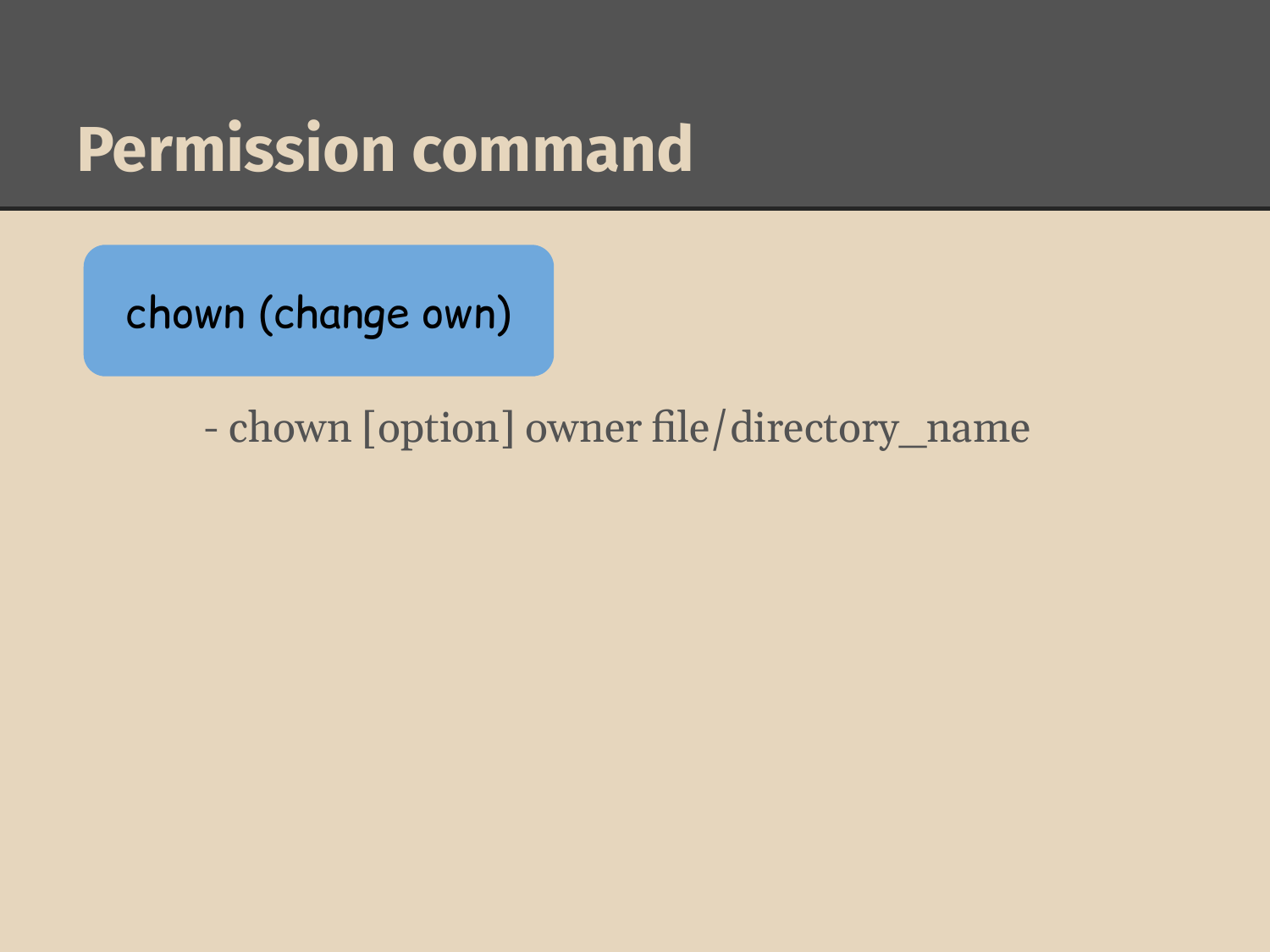

# Permission command

	- chown [option] owner file/directory_name
chown (change own)